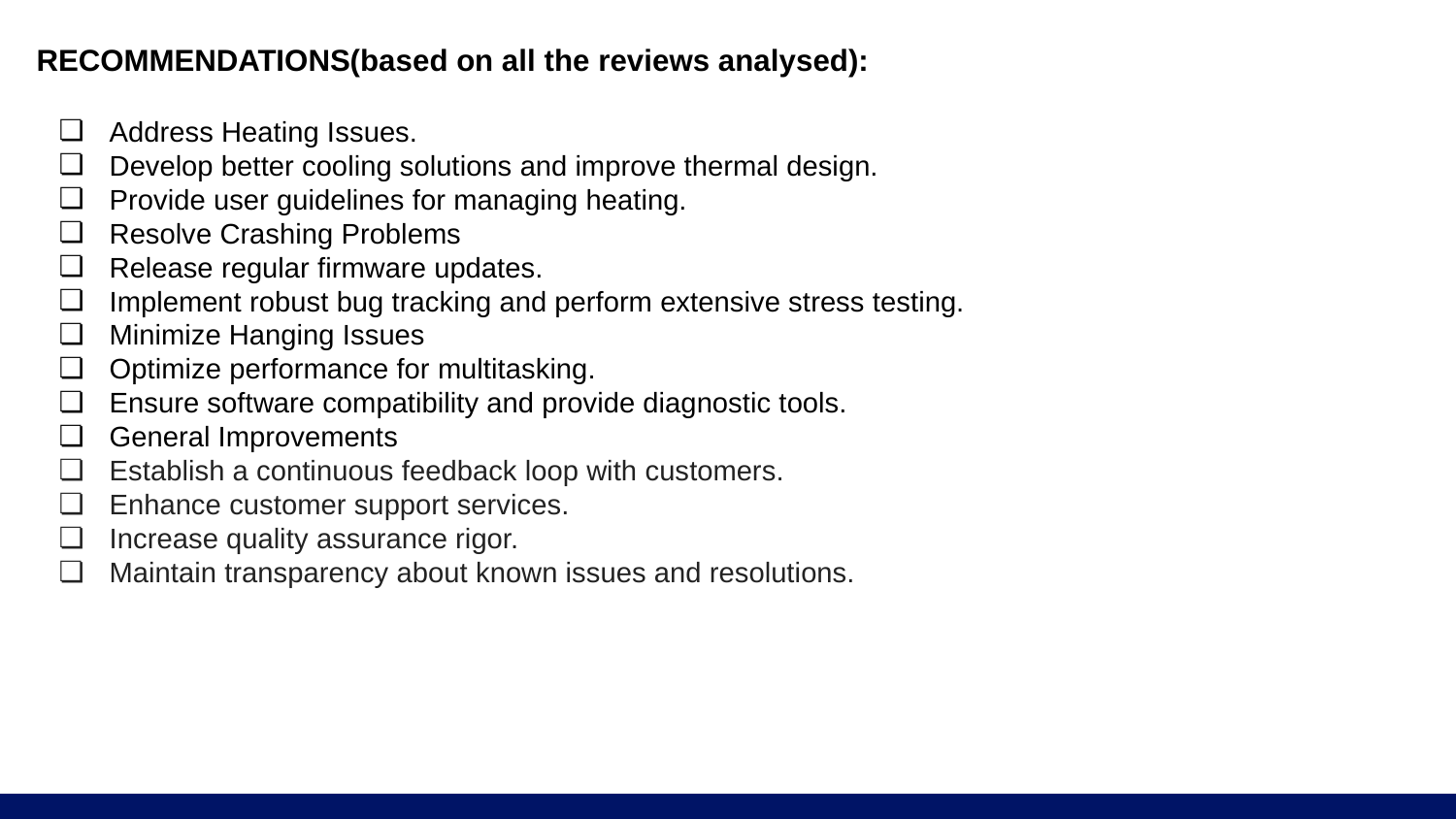

RECOMMENDATIONS(based on all the reviews analysed):

Address Heating Issues.
Develop better cooling solutions and improve thermal design.
Provide user guidelines for managing heating.
Resolve Crashing Problems
Release regular firmware updates.
Implement robust bug tracking and perform extensive stress testing.
Minimize Hanging Issues
Optimize performance for multitasking.
Ensure software compatibility and provide diagnostic tools.
General Improvements
Establish a continuous feedback loop with customers.
Enhance customer support services.
Increase quality assurance rigor.
Maintain transparency about known issues and resolutions.